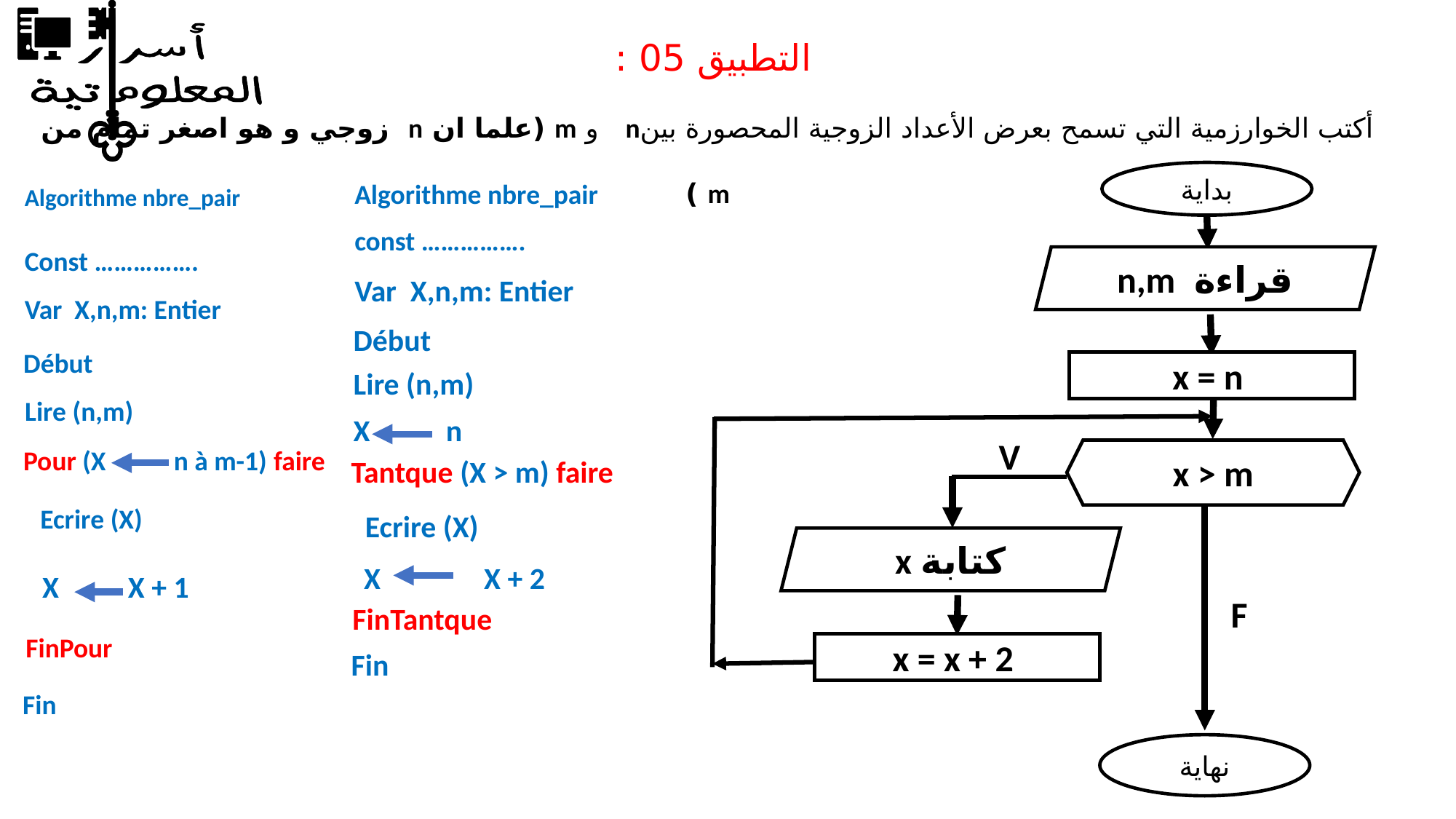

التطبيق 05 :
أكتب الخوارزمية التي تسمح بعرض الأعداد الزوجية المحصورة بينn   و m (علما ان n  زوجي و هو اصغر تمام من m )
بداية
قراءة  n,m
نهاية
x = n
V
x > m
F
كتابة x
x = x + 2
Algorithme nbre_pair
const …………….
Var  X,n,m: Entier
Début
Lire (n,m)
X           n
Tantque (X > m) faire
Ecrire (X)
X               X + 2
FinTantque
Fin
Algorithme nbre_pair
Const …………….
Var  X,n,m: Entier
Début
Pour (X           n à m-1) faire
Ecrire (X)
FinPour
Fin
Lire (n,m)
X          X + 1